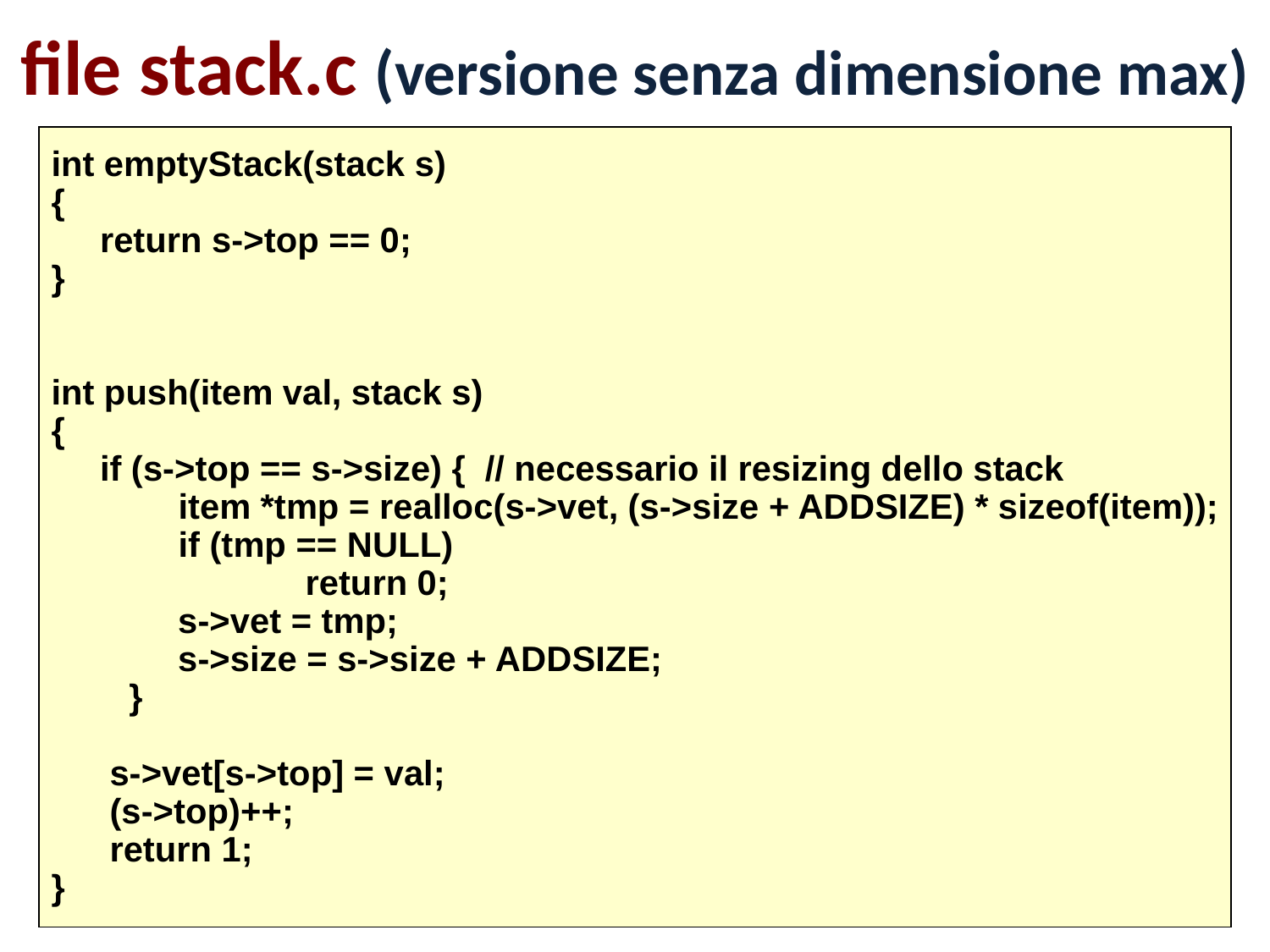

# file stack.c (versione senza dimensione max)
int emptyStack(stack s)
{
     return s->top == 0;
}

int push(item val, stack s)
{
     if (s->top == s->size) {  // necessario il resizing dello stack
	item *tmp = realloc(s->vet, (s->size + ADDSIZE) * sizeof(item));
	if (tmp == NULL)
		return 0;
             s->vet = tmp;
             s->size = s->size + ADDSIZE;
        }

      s->vet[s->top] = val;
      (s->top)++;
      return 1;
}